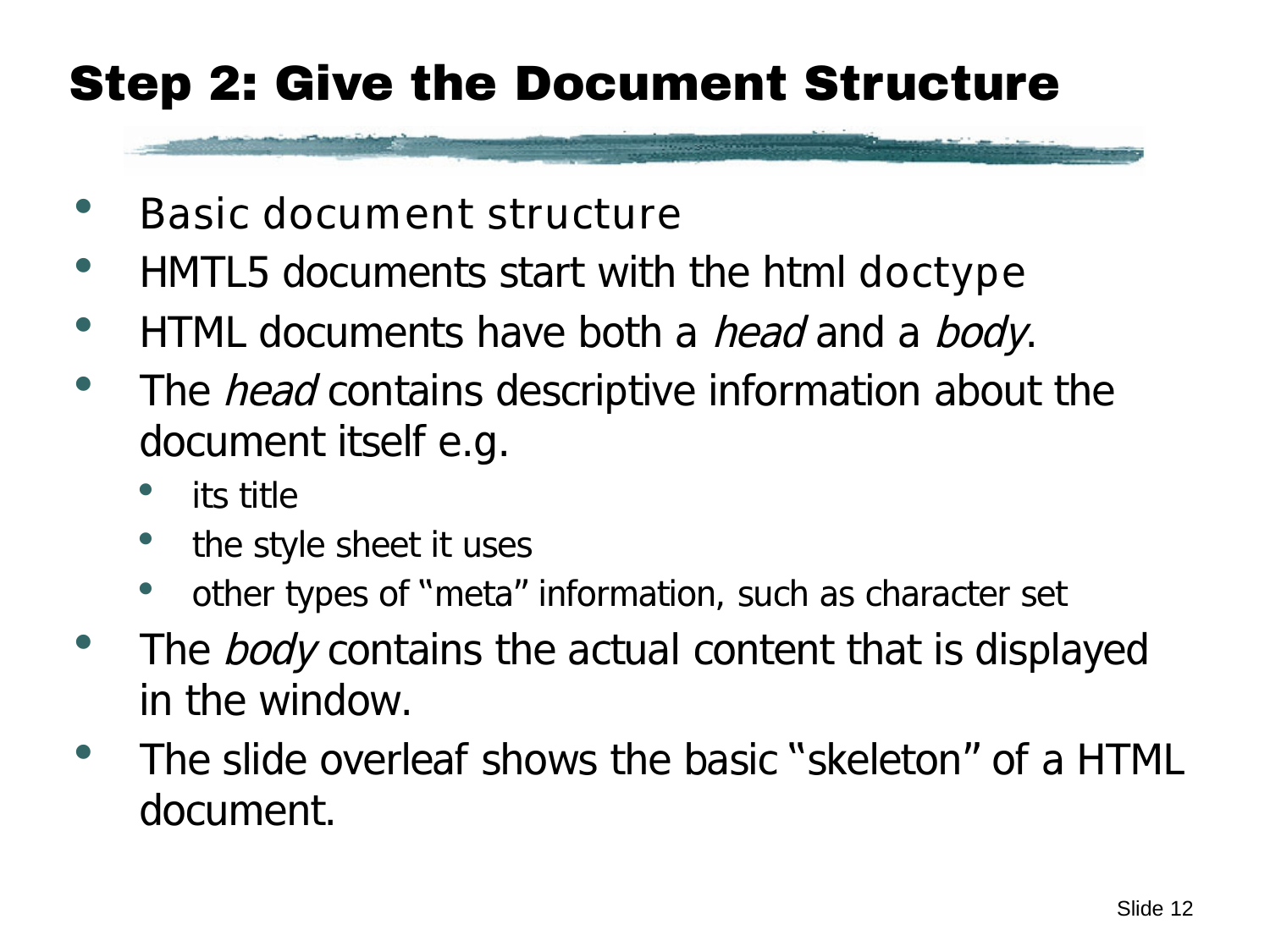

# Step 2: Give the Document Structure
Basic document structure
HMTL5 documents start with the html doctype
HTML documents have both a head and a body.
The head contains descriptive information about the document itself e.g.
its title
the style sheet it uses
other types of “meta” information, such as character set
The body contains the actual content that is displayed in the window.
The slide overleaf shows the basic “skeleton” of a HTML document.
Slide 12